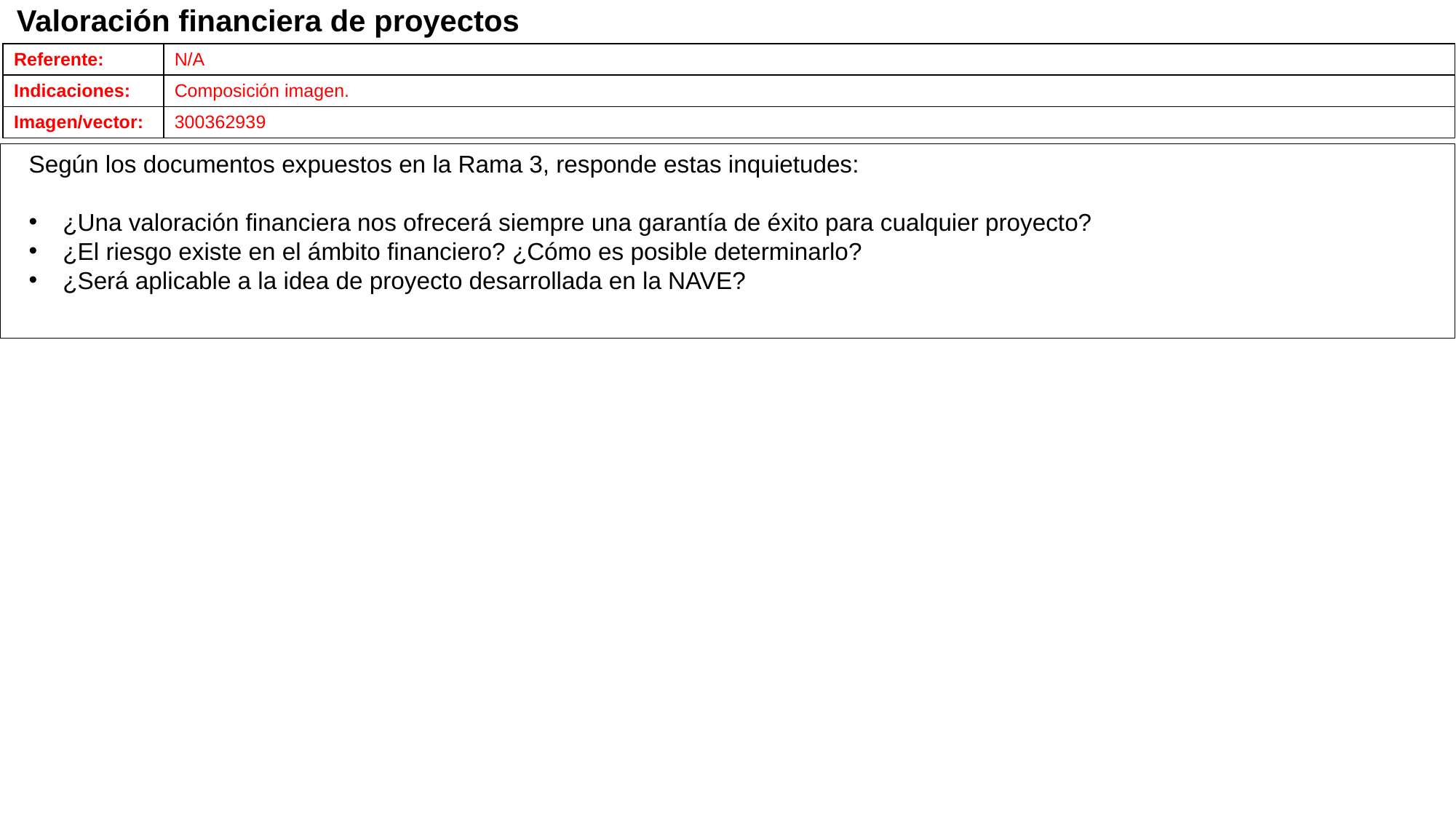

Valoración financiera de proyectos
| Referente: | N/A |
| --- | --- |
| Indicaciones: | Composición imagen. |
| Imagen/vector: | 300362939 |

Según los documentos expuestos en la Rama 3, responde estas inquietudes:

¿Una valoración financiera nos ofrecerá siempre una garantía de éxito para cualquier proyecto?
¿El riesgo existe en el ámbito financiero? ¿Cómo es posible determinarlo?
¿Será aplicable a la idea de proyecto desarrollada en la NAVE?